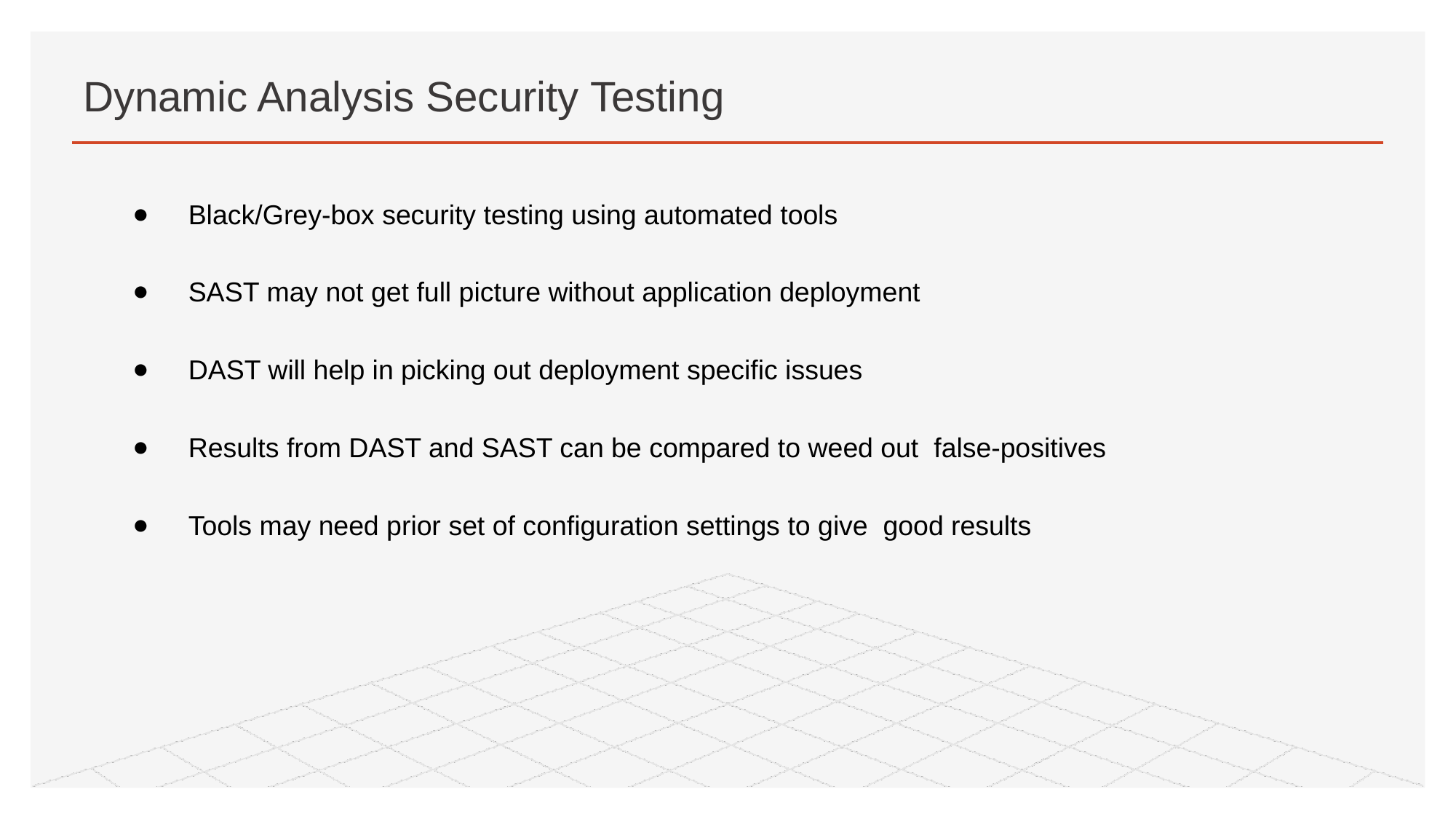

# Dynamic Analysis Security Testing
Black/Grey-box security testing using automated tools
SAST may not get full picture without application deployment
DAST will help in picking out deployment specific issues
Results from DAST and SAST can be compared to weed out  false-positives
Tools may need prior set of configuration settings to give  good results